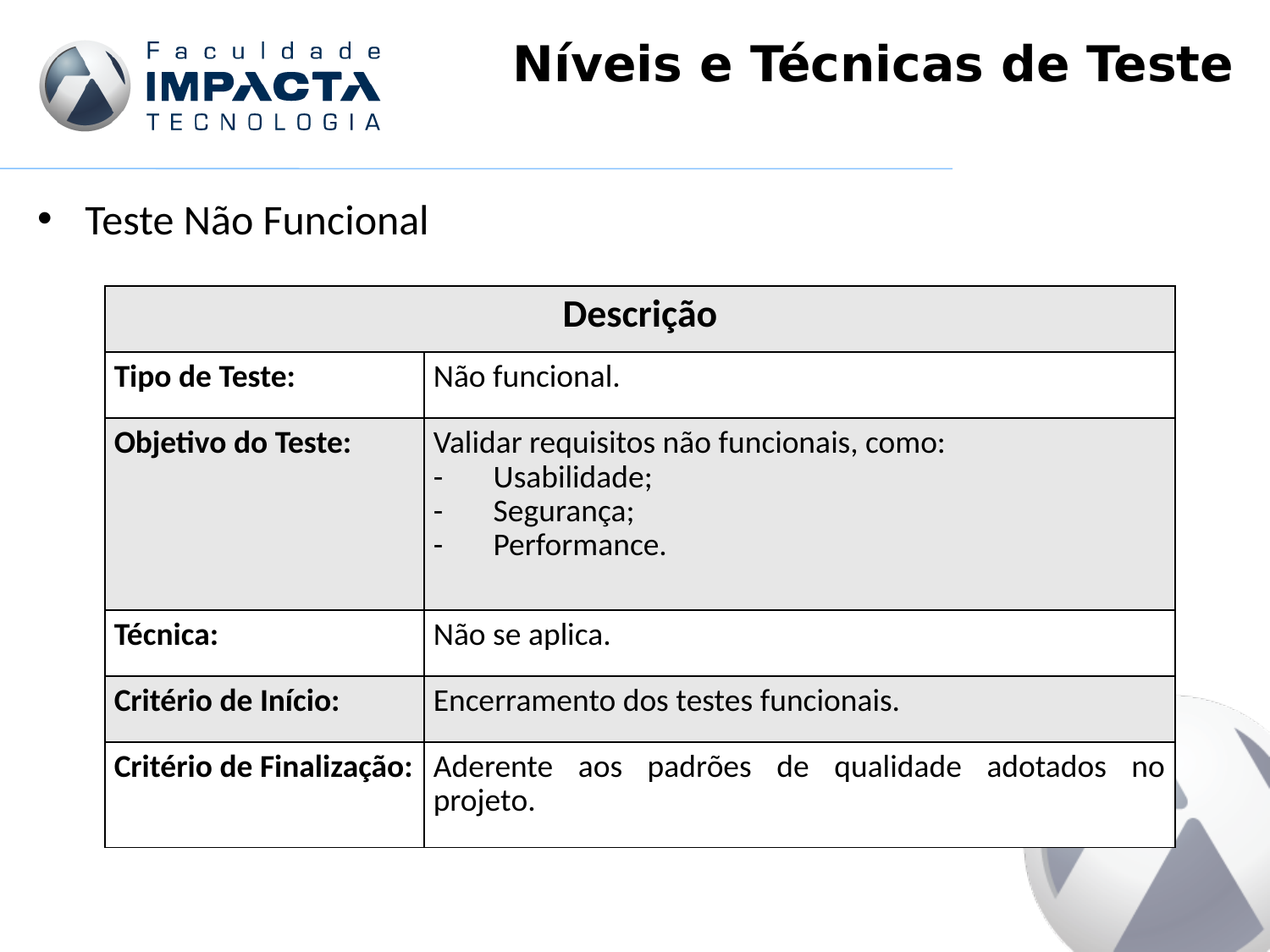

# Níveis e Técnicas de Teste
Teste Não Funcional

| Descrição |  |
| --- | --- |
| Tipo de Teste: | Não funcional. |
| Objetivo do Teste: | Validar requisitos não funcionais, como: -       Usabilidade; -       Segurança; -       Performance. |
| Técnica: | Não se aplica. |
| Critério de Início: | Encerramento dos testes funcionais. |
| Critério de Finalização: | Aderente aos padrões de qualidade adotados no projeto. |